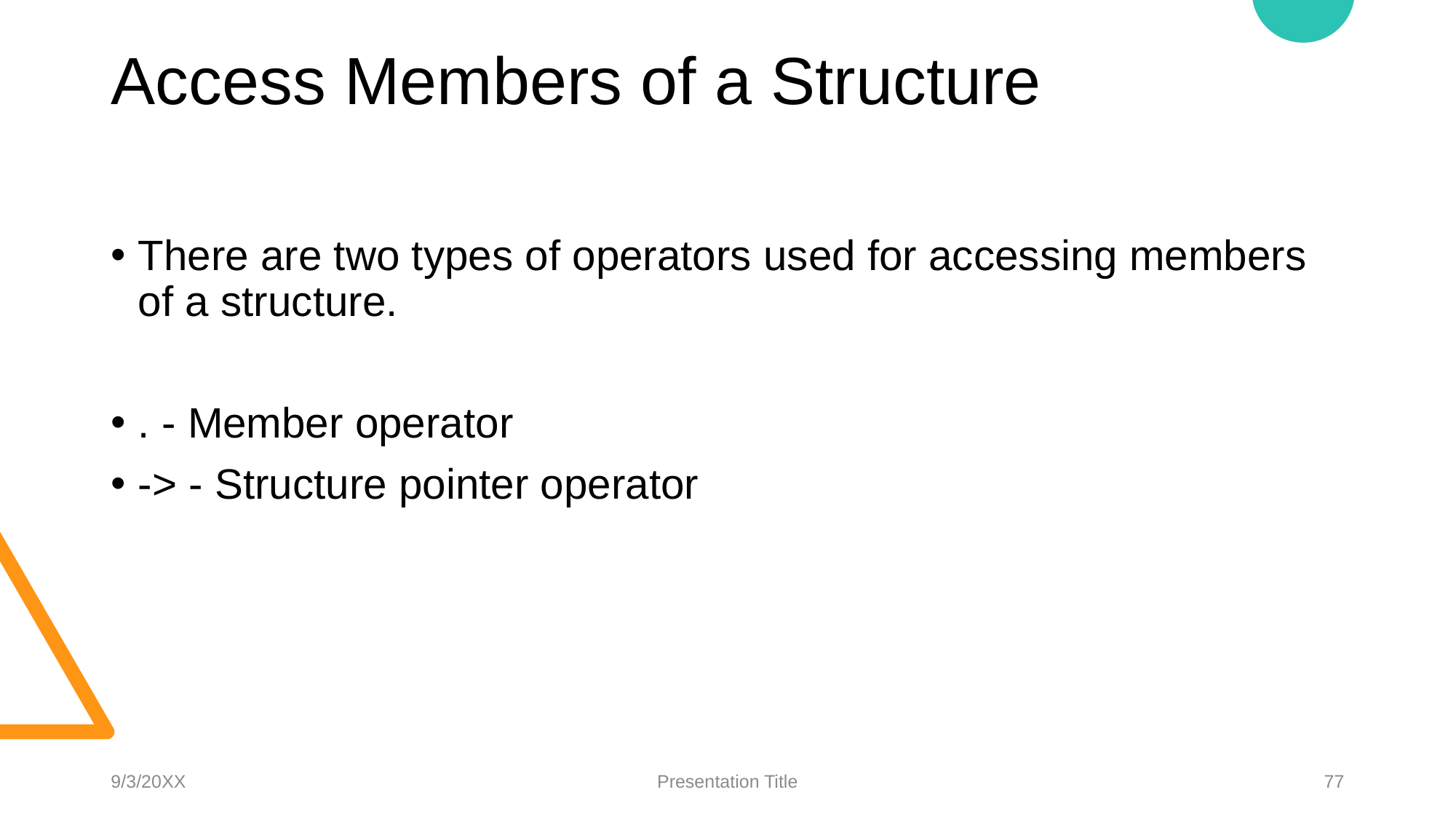

# Access Members of a Structure
There are two types of operators used for accessing members of a structure.

. - Member operator
-> - Structure pointer operator
9/3/20XX
Presentation Title
77